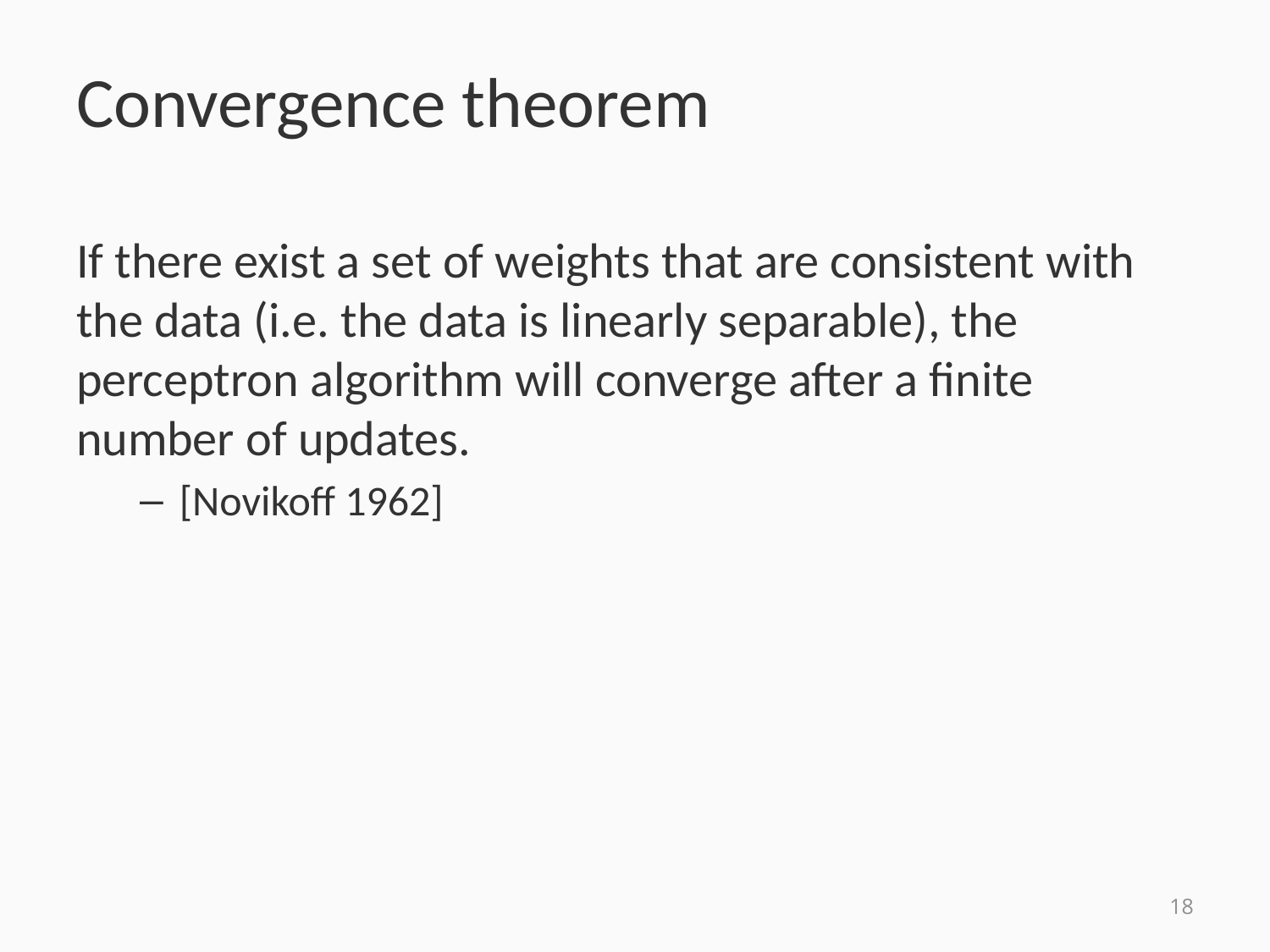

# Convergence theorem
If there exist a set of weights that are consistent with the data (i.e. the data is linearly separable), the perceptron algorithm will converge after a finite number of updates.
[Novikoff 1962]

18